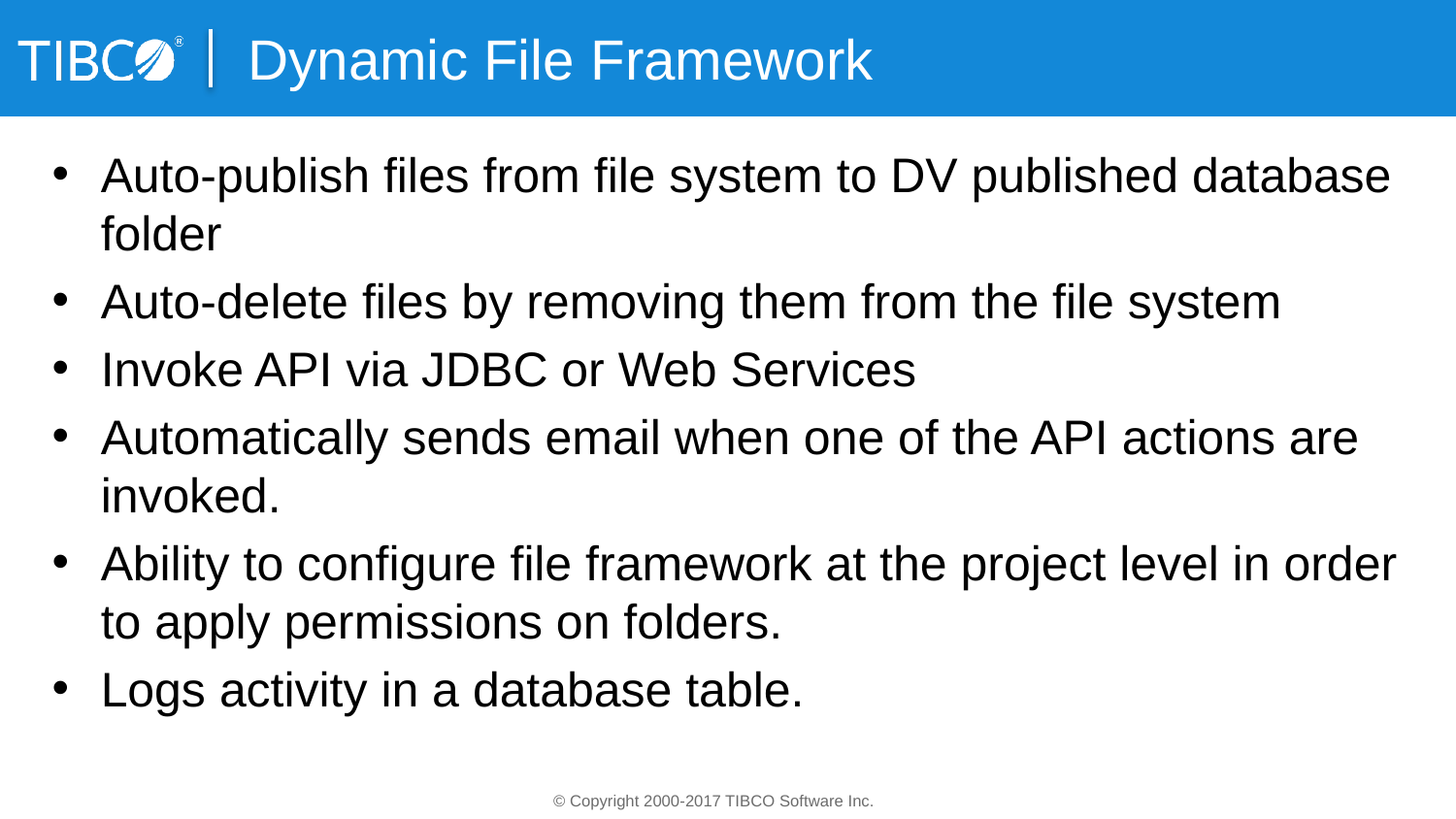

# Dynamic File Framework
Auto-publish files from file system to DV published database folder
Auto-delete files by removing them from the file system
Invoke API via JDBC or Web Services
Automatically sends email when one of the API actions are invoked.
Ability to configure file framework at the project level in order to apply permissions on folders.
Logs activity in a database table.
© Copyright 2000-2017 TIBCO Software Inc.